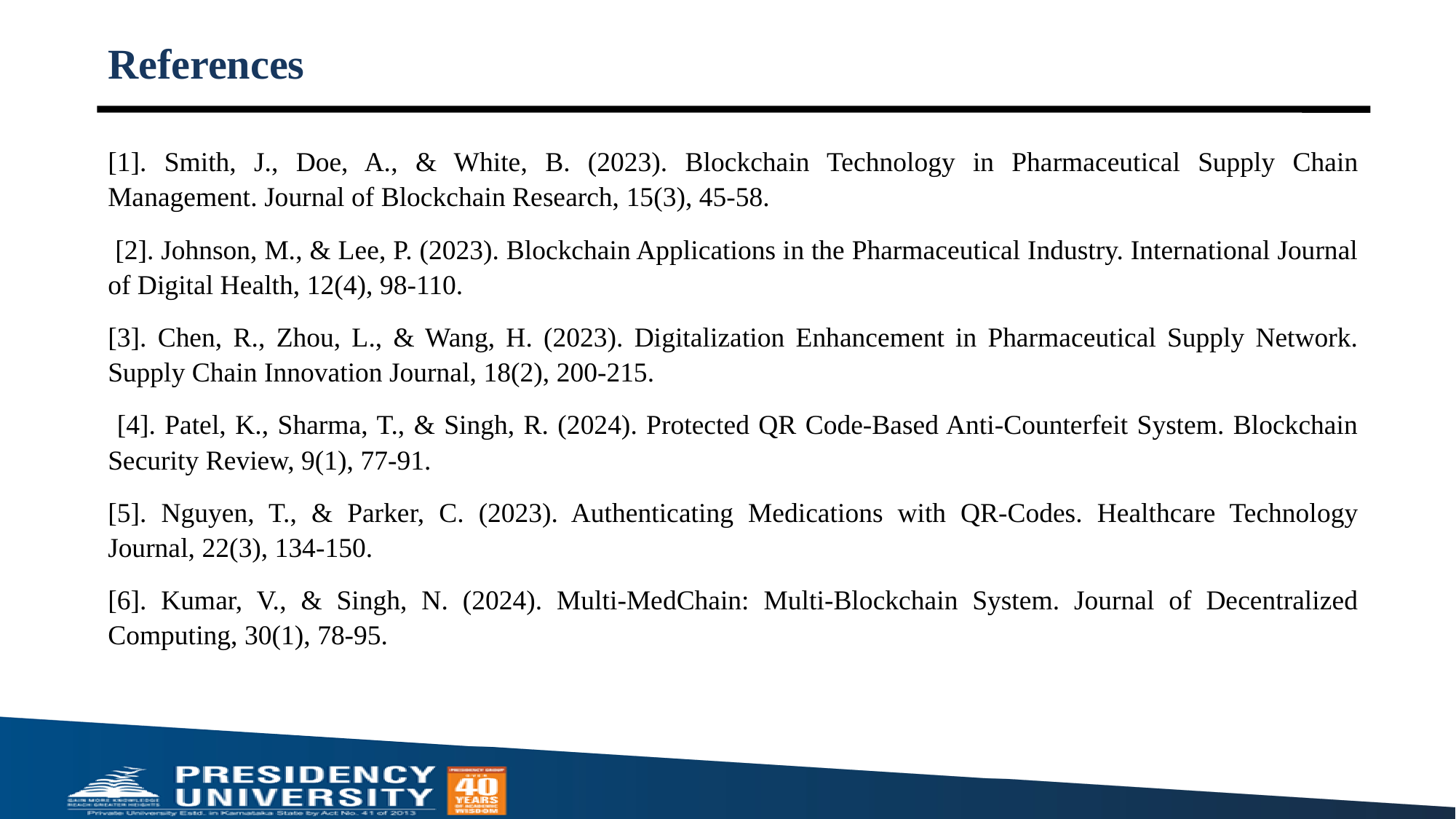

# References
[1]. Smith, J., Doe, A., & White, B. (2023). Blockchain Technology in Pharmaceutical Supply Chain Management. Journal of Blockchain Research, 15(3), 45-58.
 [2]. Johnson, M., & Lee, P. (2023). Blockchain Applications in the Pharmaceutical Industry. International Journal of Digital Health, 12(4), 98-110.
[3]. Chen, R., Zhou, L., & Wang, H. (2023). Digitalization Enhancement in Pharmaceutical Supply Network. Supply Chain Innovation Journal, 18(2), 200-215.
 [4]. Patel, K., Sharma, T., & Singh, R. (2024). Protected QR Code-Based Anti-Counterfeit System. Blockchain Security Review, 9(1), 77-91.
[5]. Nguyen, T., & Parker, C. (2023). Authenticating Medications with QR-Codes. Healthcare Technology Journal, 22(3), 134-150.
[6]. Kumar, V., & Singh, N. (2024). Multi-MedChain: Multi-Blockchain System. Journal of Decentralized Computing, 30(1), 78-95.